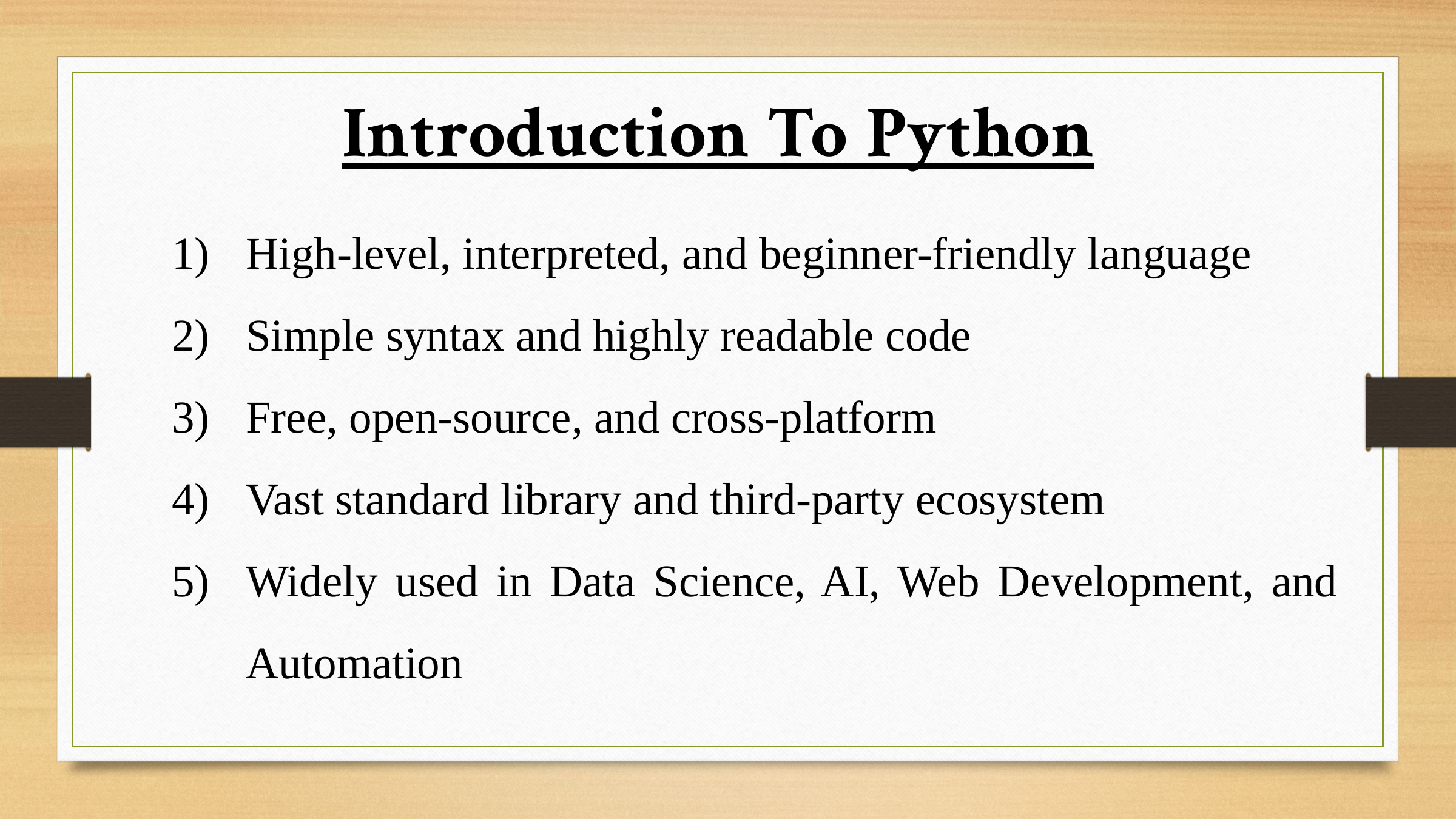

Introduction To Python
High-level, interpreted, and beginner-friendly language
Simple syntax and highly readable code
Free, open-source, and cross-platform
Vast standard library and third-party ecosystem
Widely used in Data Science, AI, Web Development, and Automation